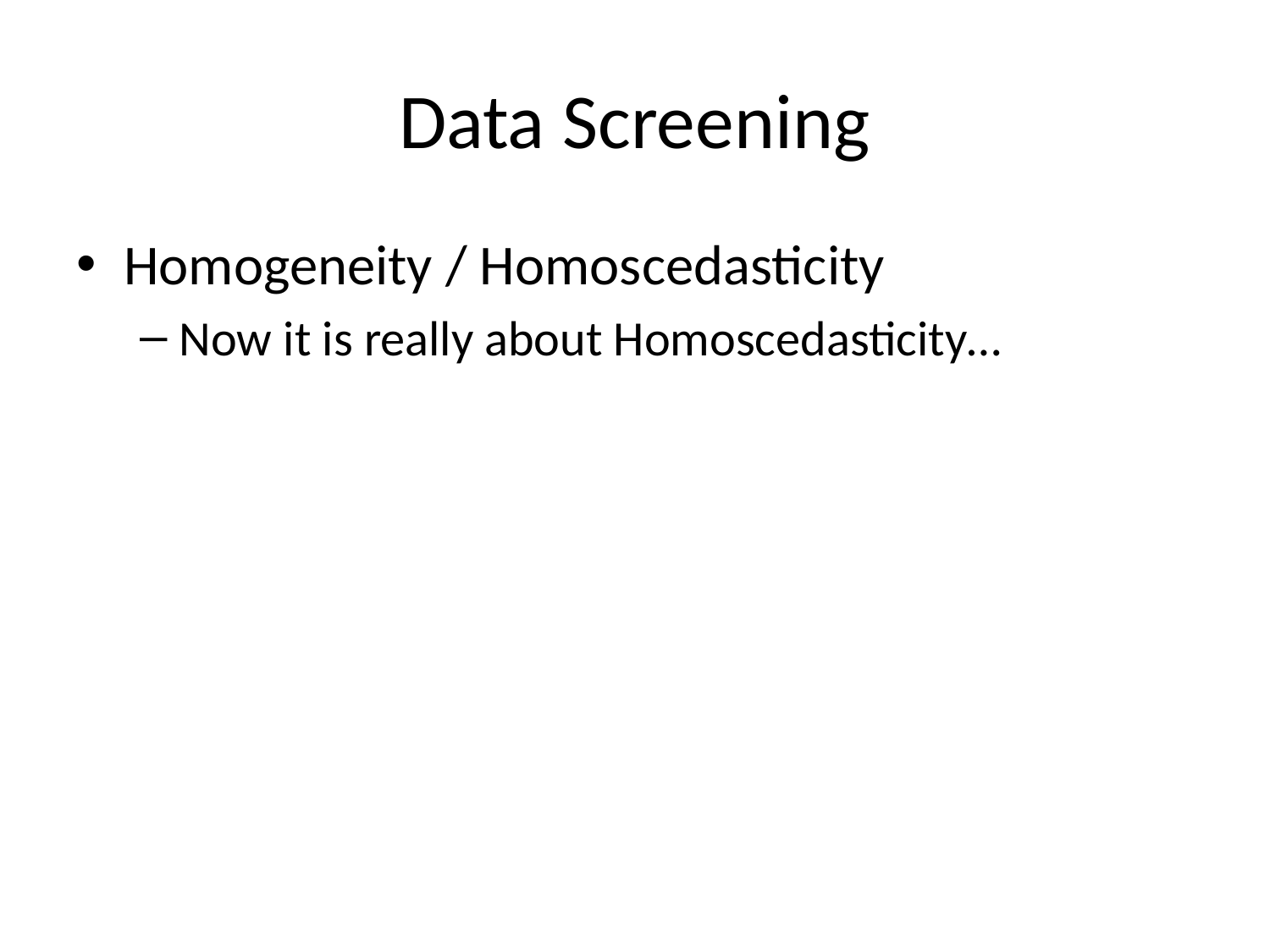

# Data Screening
Homogeneity / Homoscedasticity
Now it is really about Homoscedasticity…